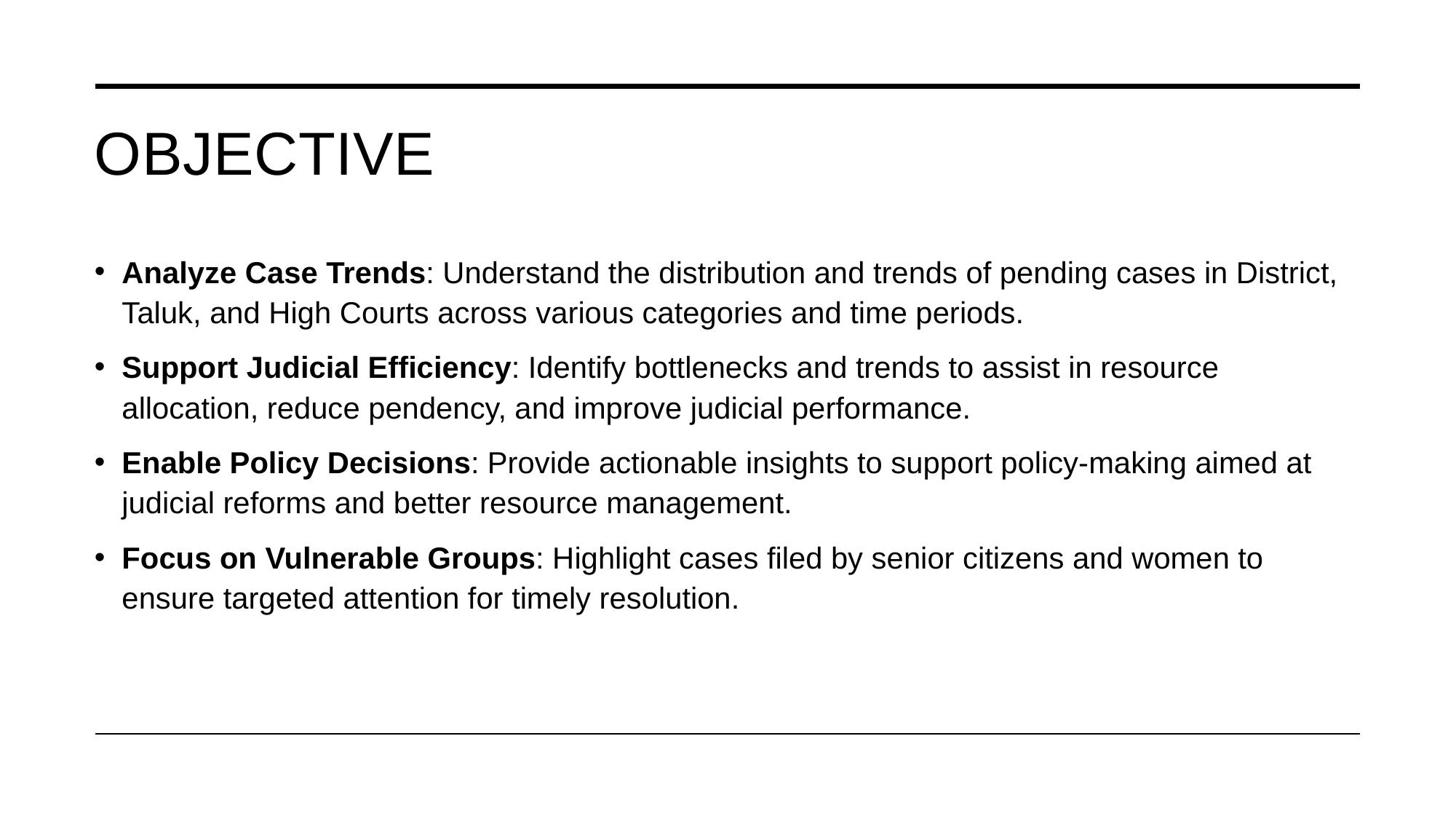

# Objective
Analyze Case Trends: Understand the distribution and trends of pending cases in District, Taluk, and High Courts across various categories and time periods.
Support Judicial Efficiency: Identify bottlenecks and trends to assist in resource allocation, reduce pendency, and improve judicial performance.
Enable Policy Decisions: Provide actionable insights to support policy-making aimed at judicial reforms and better resource management.
Focus on Vulnerable Groups: Highlight cases filed by senior citizens and women to ensure targeted attention for timely resolution.